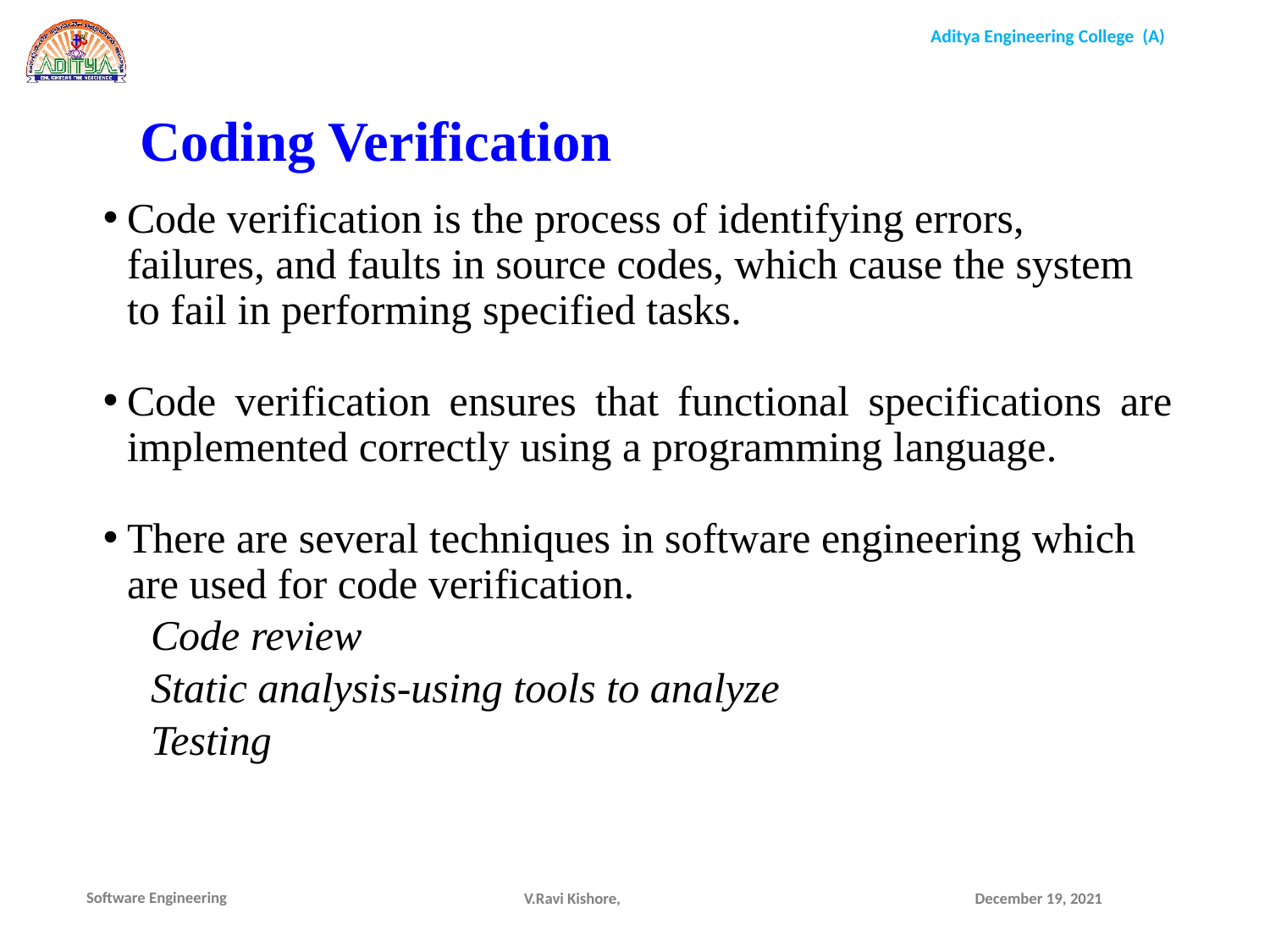

Coding Verification
Code verification is the process of identifying errors, failures, and faults in source codes, which cause the system to fail in performing specified tasks.

Code verification ensures that functional specifications are implemented correctly using a programming language.

There are several techniques in software engineering which are used for code verification.
Code review
Static analysis-using tools to analyze
Testing

V.Ravi Kishore,
December 19, 2021